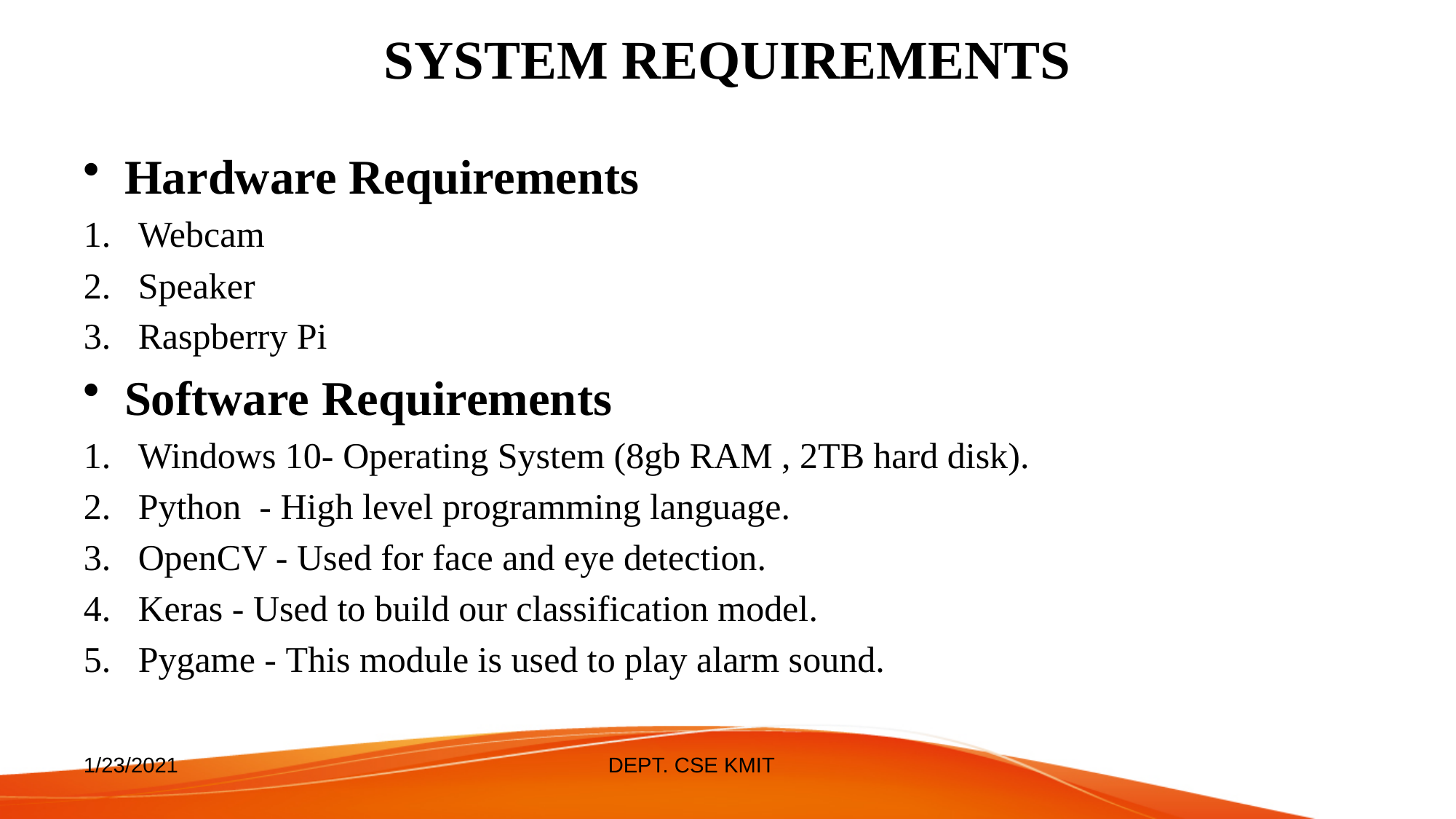

# SYSTEM REQUIREMENTS
Hardware Requirements
Webcam
Speaker
Raspberry Pi
Software Requirements
Windows 10- Operating System (8gb RAM , 2TB hard disk).
Python  - High level programming language.
OpenCV - Used for face and eye detection.
Keras - Used to build our classification model.
Pygame - This module is used to play alarm sound.
1/23/2021
DEPT. CSE KMIT
11